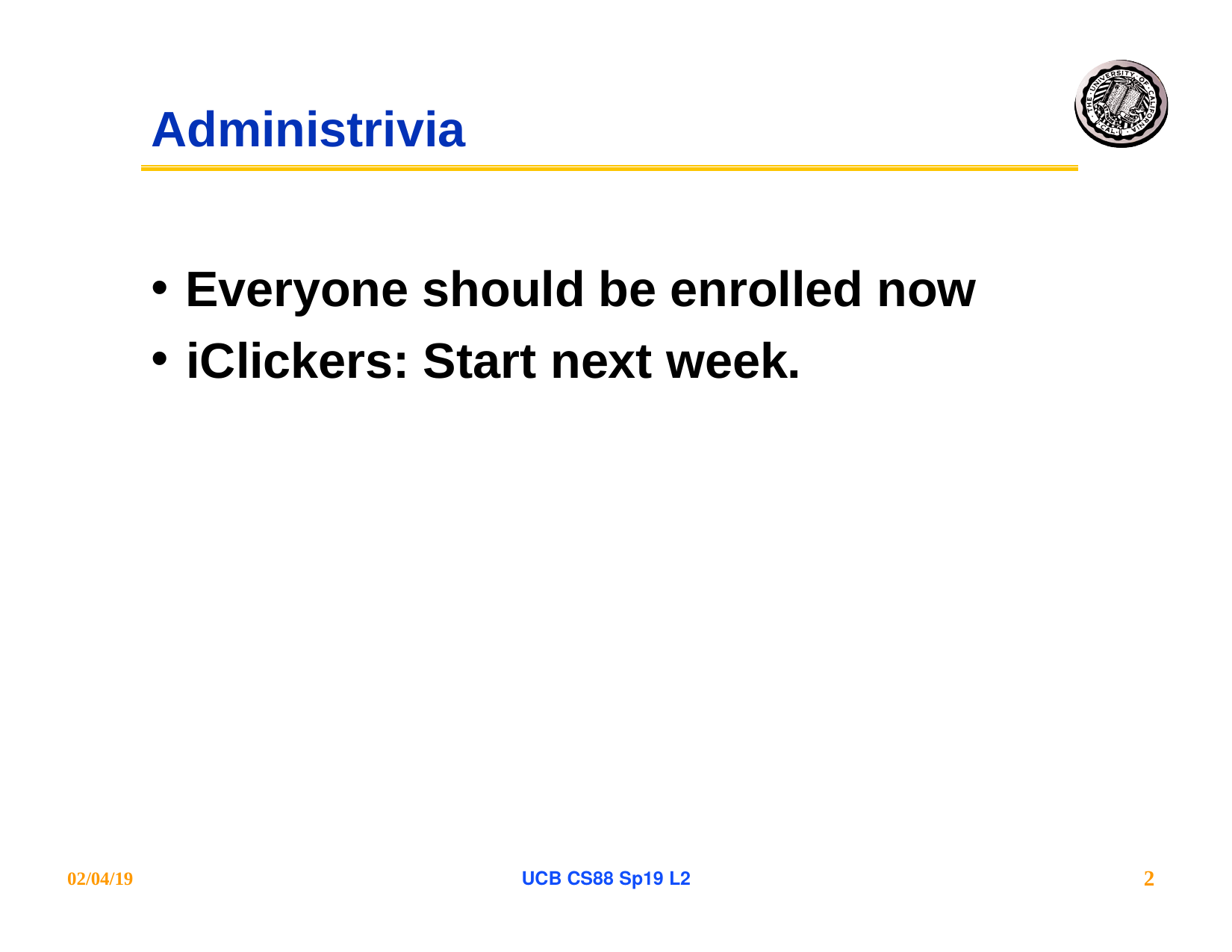

Administrivia

Everyone should be enrolled now
iClickers: Start next week.
2
02/04/19
UCB CS88 Sp19 L2